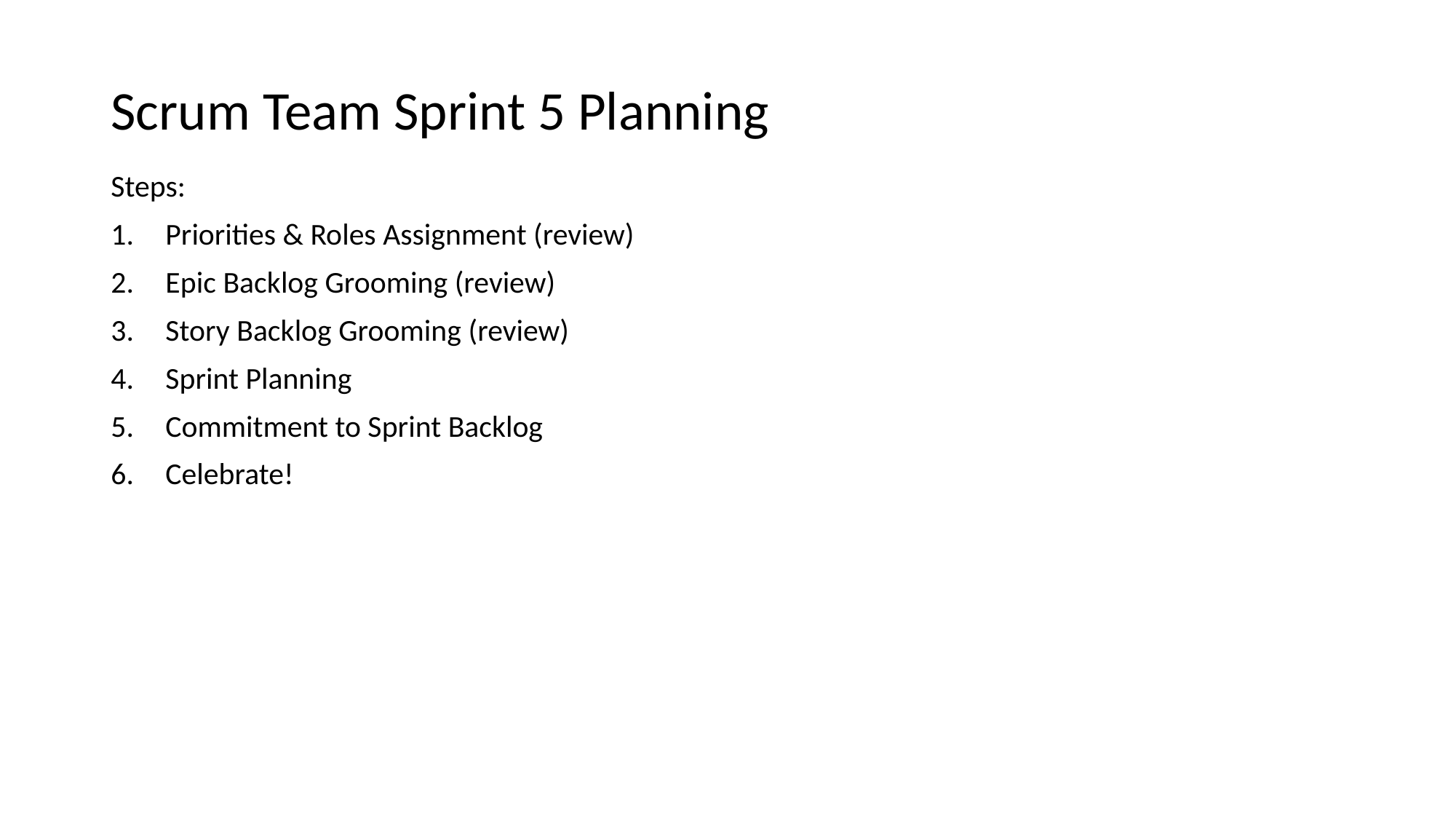

# Scrum Team Sprint 5 Planning
Steps:
Priorities & Roles Assignment (review)
Epic Backlog Grooming (review)
Story Backlog Grooming (review)
Sprint Planning
Commitment to Sprint Backlog
Celebrate!